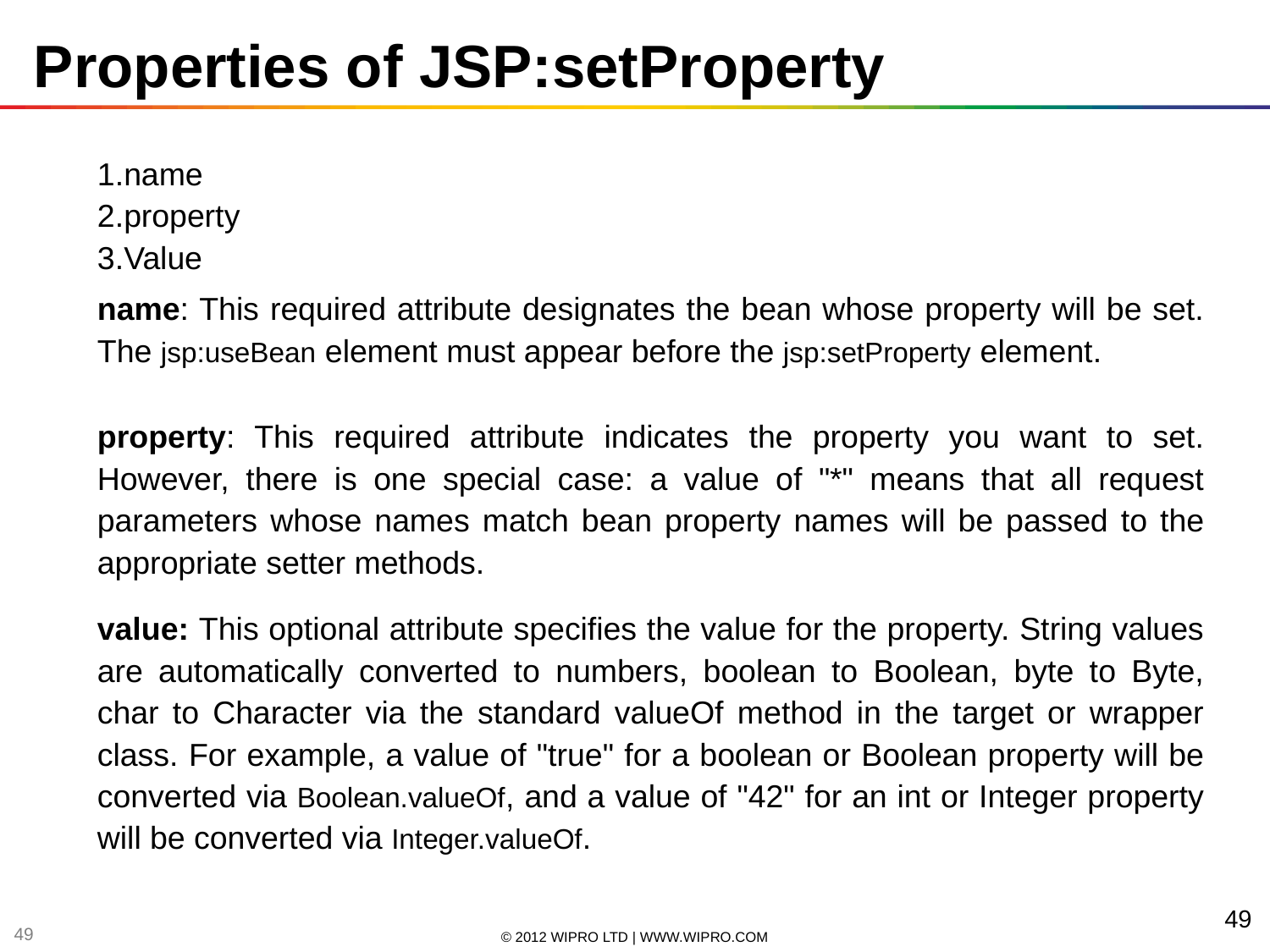

# Properties of JSP:setProperty
name
property
Value

name: This required attribute designates the bean whose property will be set. The jsp:useBean element must appear before the jsp:setProperty element.

property: This required attribute indicates the property you want to set. However, there is one special case: a value of "*" means that all request parameters whose names match bean property names will be passed to the appropriate setter methods.

value: This optional attribute specifies the value for the property. String values are automatically converted to numbers, boolean to Boolean, byte to Byte, char to Character via the standard valueOf method in the target or wrapper class. For example, a value of "true" for a boolean or Boolean property will be converted via Boolean.valueOf, and a value of "42" for an int or Integer property will be converted via Integer.valueOf.
49